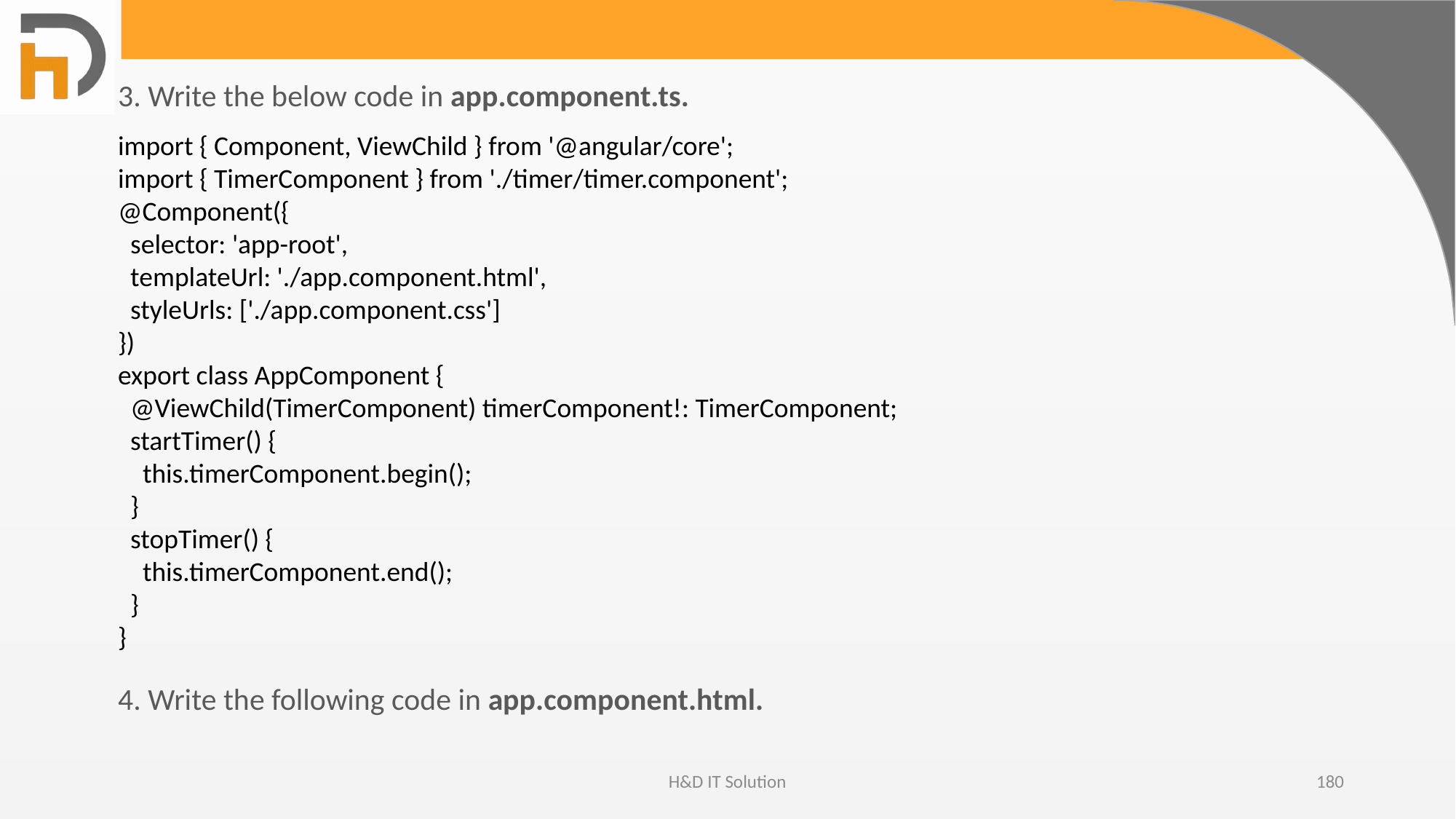

3. Write the below code in app.component.ts.
import { Component, ViewChild } from '@angular/core';
import { TimerComponent } from './timer/timer.component';
@Component({
  selector: 'app-root',
  templateUrl: './app.component.html',
  styleUrls: ['./app.component.css']
})
export class AppComponent {
  @ViewChild(TimerComponent) timerComponent!: TimerComponent;
  startTimer() {
    this.timerComponent.begin();
  }
  stopTimer() {
    this.timerComponent.end();
  }
}
4. Write the following code in app.component.html.
H&D IT Solution
180